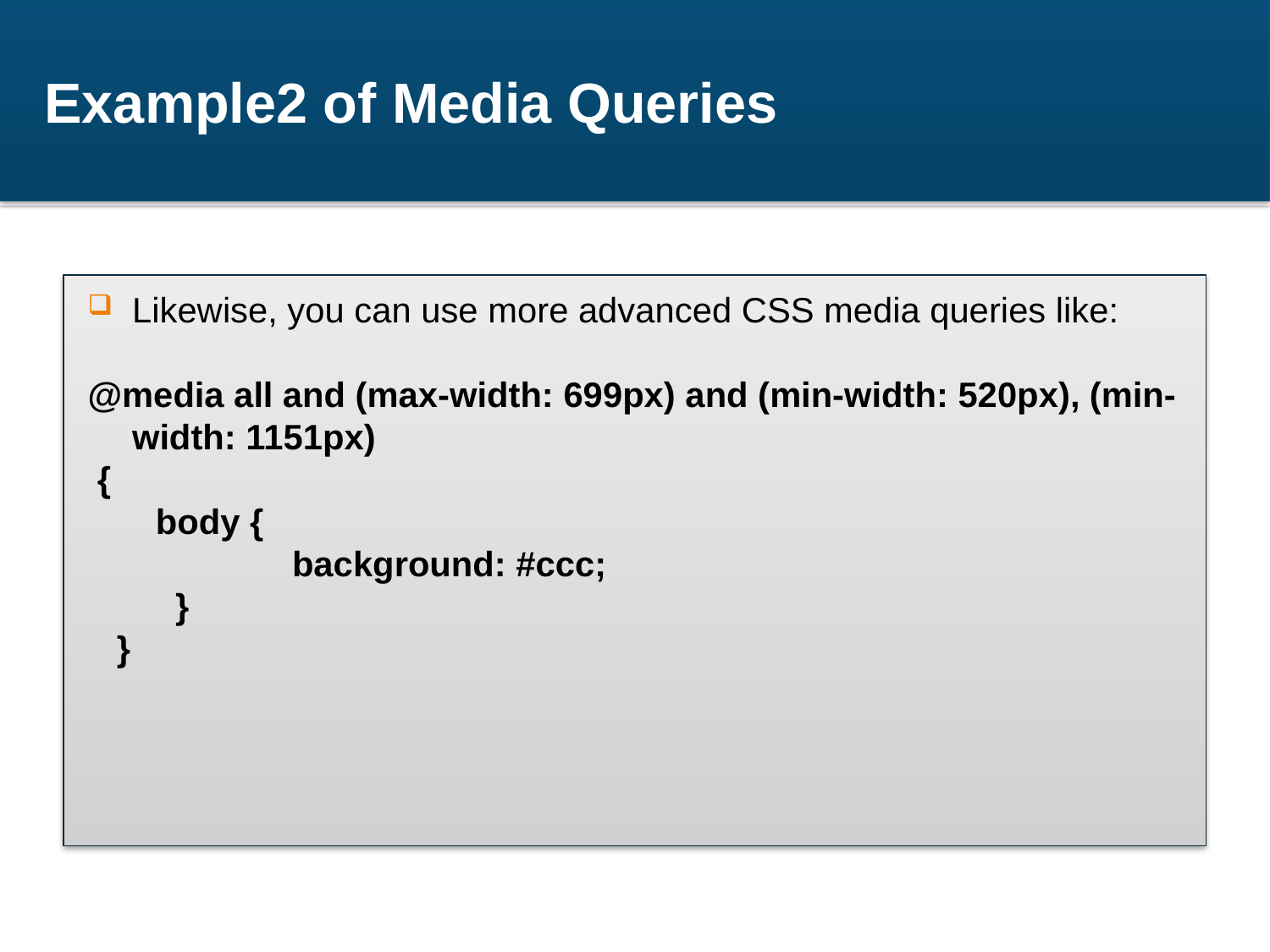

# Example2 of Media Queries
Likewise, you can use more advanced CSS media queries like:

@media all and (max-width: 699px) and (min-width: 520px), (min-width: 1151px)
 {
       body {
                     background: #ccc;
         }
   }